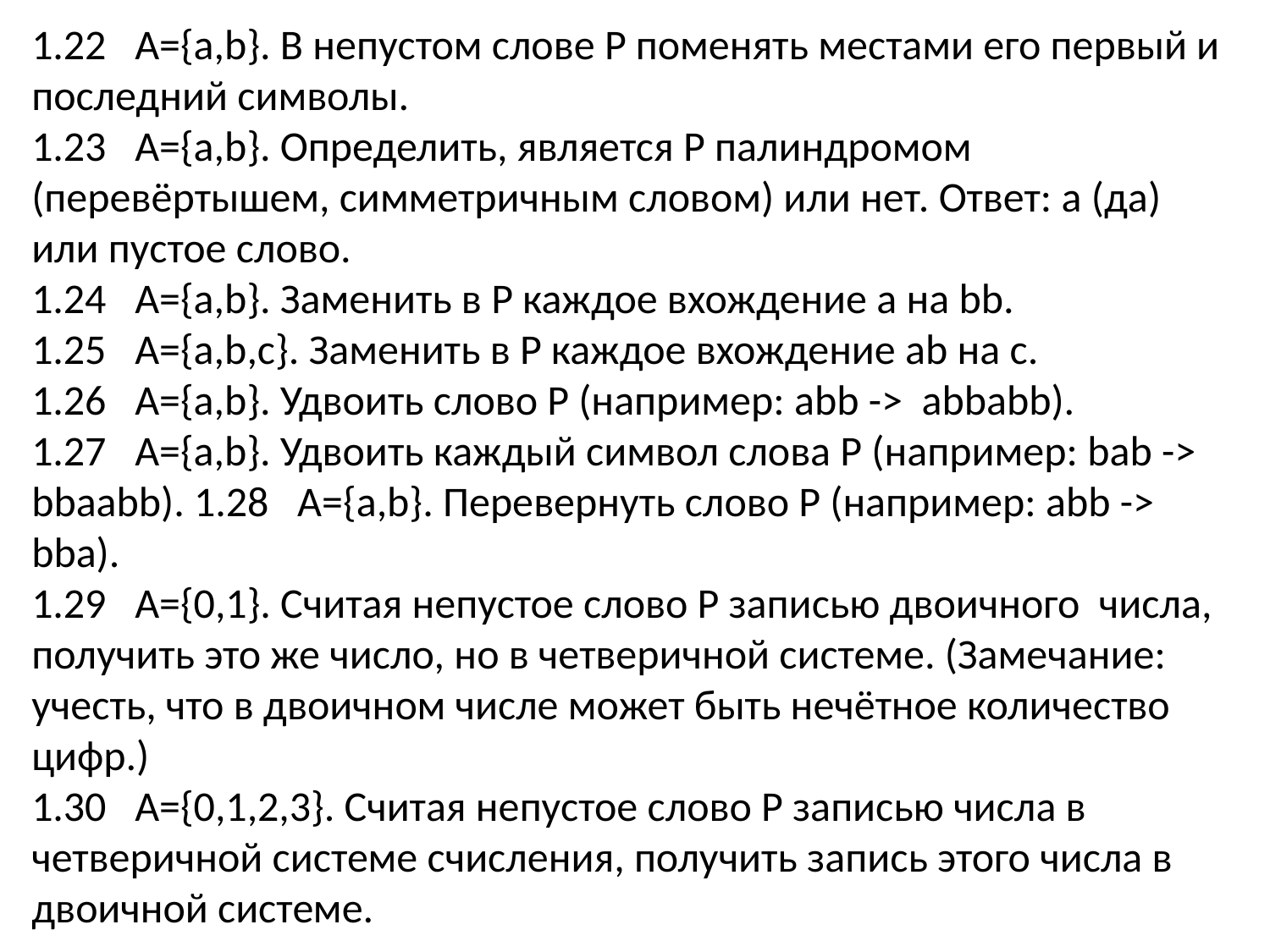

1.22   A={a,b}. В непустом слове P поменять местами его первый и последний символы.
1.23   A={a,b}. Определить, является P палиндромом (перевёртышем, симметричным словом) или нет. Ответ: a (да) или пустое слово.
1.24   A={a,b}. Заменить в P каждое вхождение a на bb.
1.25   A={a,b,c}. Заменить в P каждое вхождение ab на c.
1.26   A={a,b}. Удвоить слово P (например: abb ->  abbabb).
1.27   A={a,b}. Удвоить каждый символ слова P (например: bab ->  bbaabb). 1.28   A={a,b}. Перевернуть слово P (например: abb ->  bba).
1.29   A={0,1}. Считая непустое слово P записью двоичного  числа, получить это же число, но в четверичной системе. (Замечание: учесть, что в двоичном числе может быть нечётное количество цифр.)
1.30   A={0,1,2,3}. Считая непустое слово P записью числа в четверичной системе счисления, получить запись этого числа в двоичной системе.